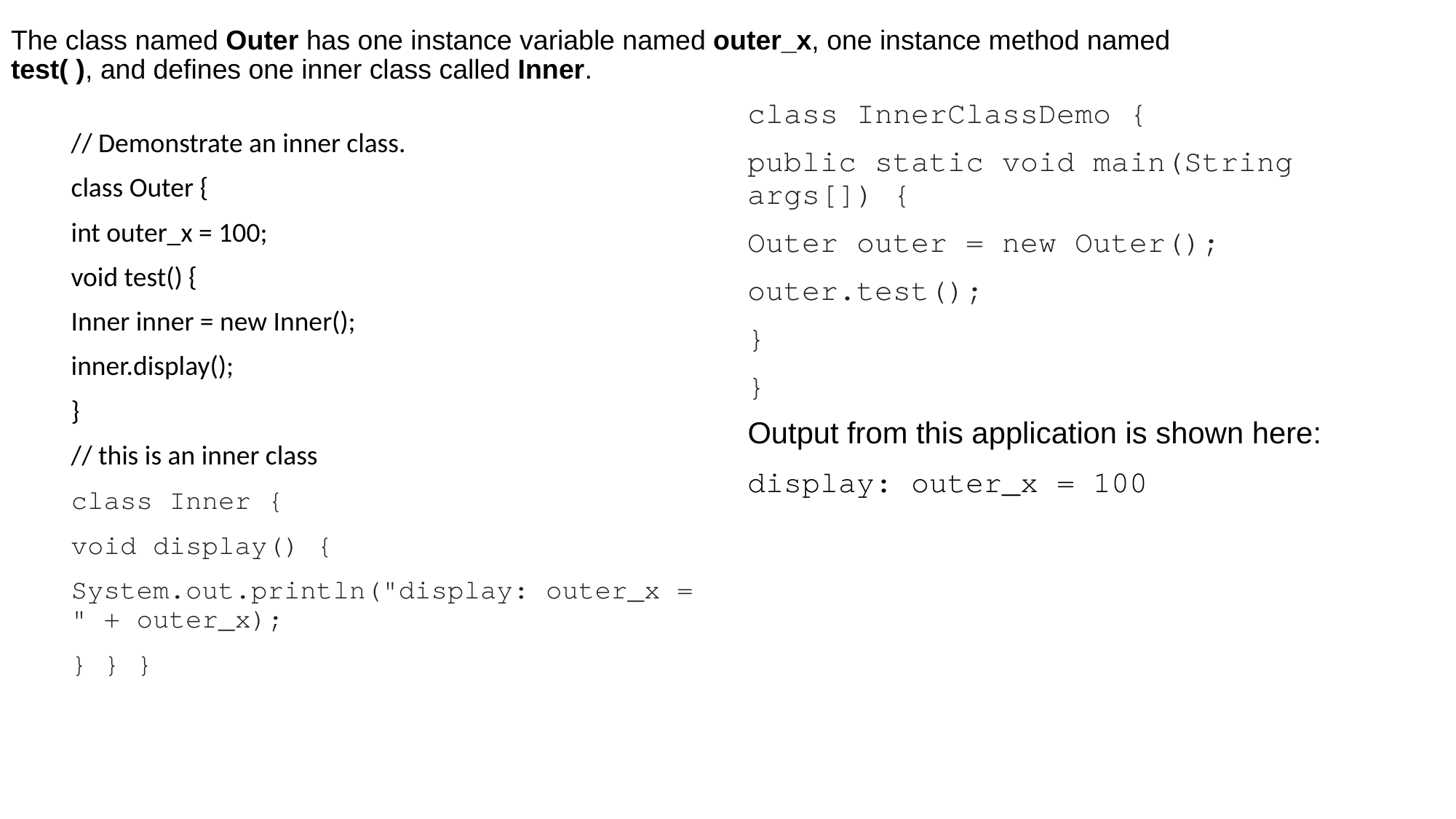

# The class named Outer has one instance variable named outer_x, one instance method named test( ), and defines one inner class called Inner.
class InnerClassDemo {
public static void main(String args[]) {
Outer outer = new Outer();
outer.test();
}
}
Output from this application is shown here:
display: outer_x = 100
// Demonstrate an inner class.
class Outer {
int outer_x = 100;
void test() {
Inner inner = new Inner();
inner.display();
}
// this is an inner class
class Inner {
void display() {
System.out.println("display: outer_x = " + outer_x);
} } }